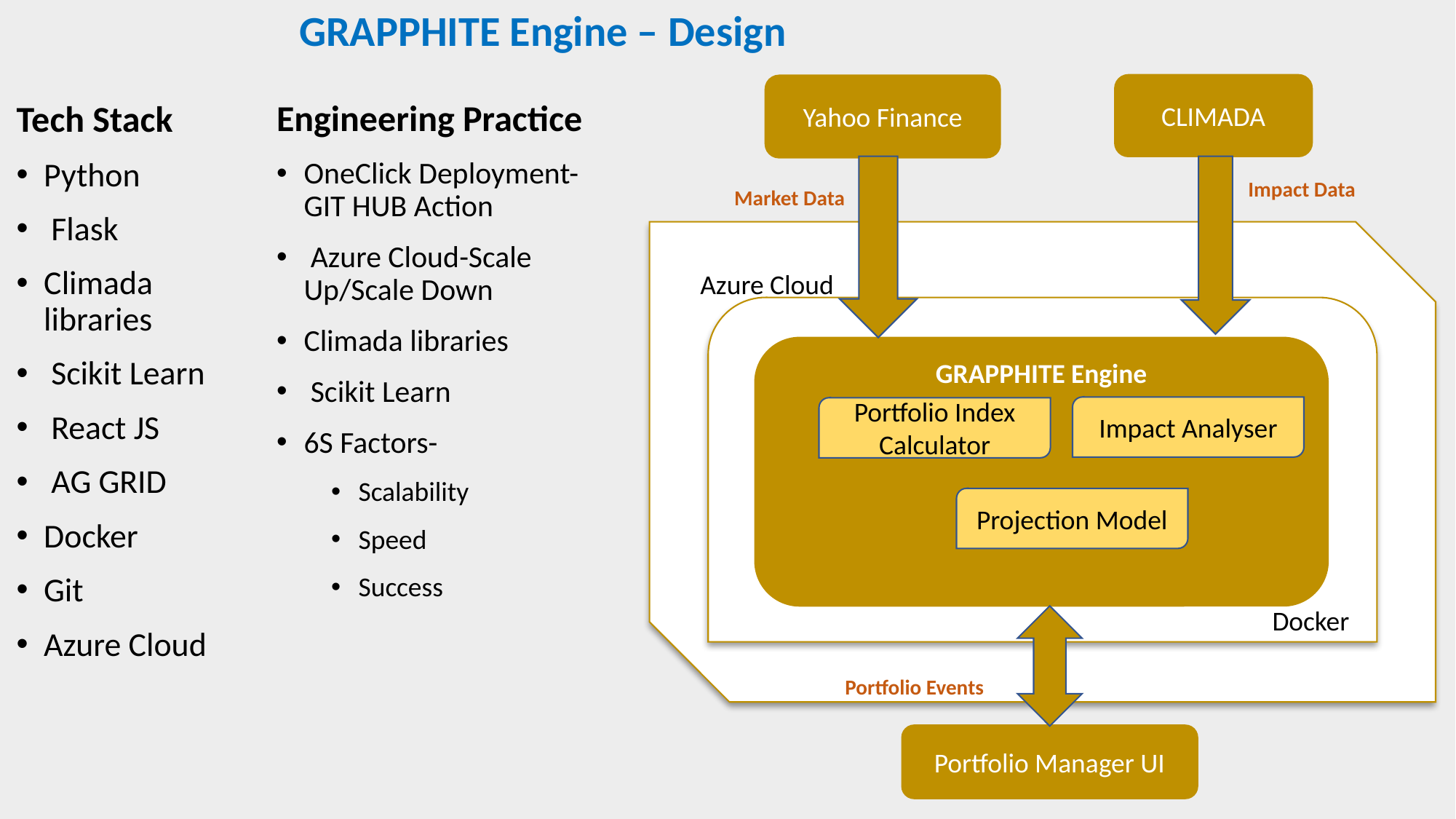

GRAPPHITE Engine – Design
CLIMADA
Yahoo Finance
Tech Stack
Python
 Flask
Climada libraries
 Scikit Learn
 React JS
 AG GRID
Docker
Git
Azure Cloud

Engineering Practice
OneClick Deployment- GIT HUB Action
 Azure Cloud-Scale Up/Scale Down
Climada libraries
 Scikit Learn
6S Factors-
Scalability
Speed
Success

Impact Data
Market Data
Azure Cloud
Docker
GRAPPHITE Engine
Impact Analyser
Portfolio Index Calculator
Projection Model

Portfolio Events
Portfolio Manager UI